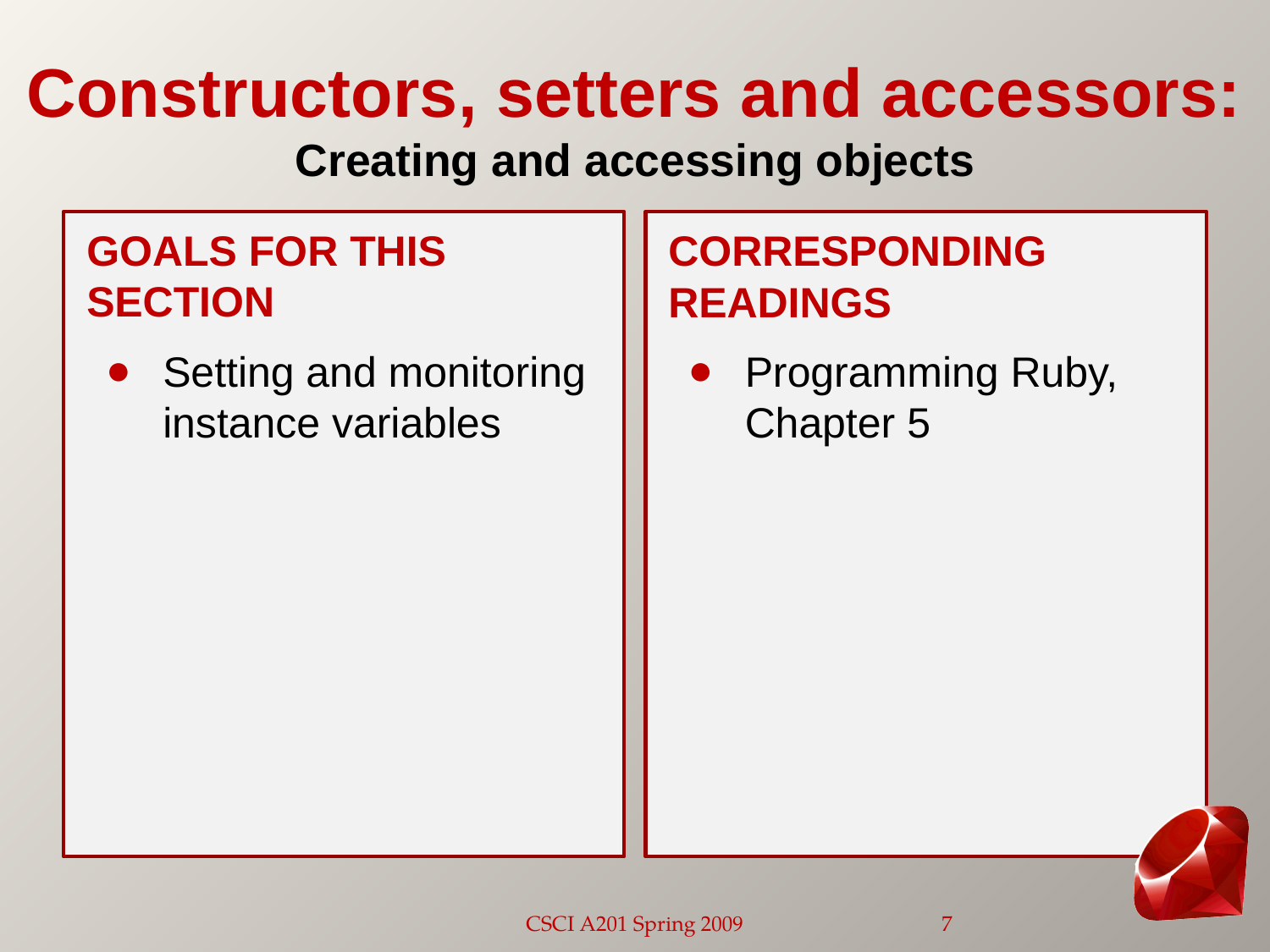

# Constructors, setters and accessors: Creating and accessing objects
Goals for this Section
Corresponding Readings
Setting and monitoring instance variables

Programming Ruby, Chapter 5
CSCI A201 Spring 2009
7